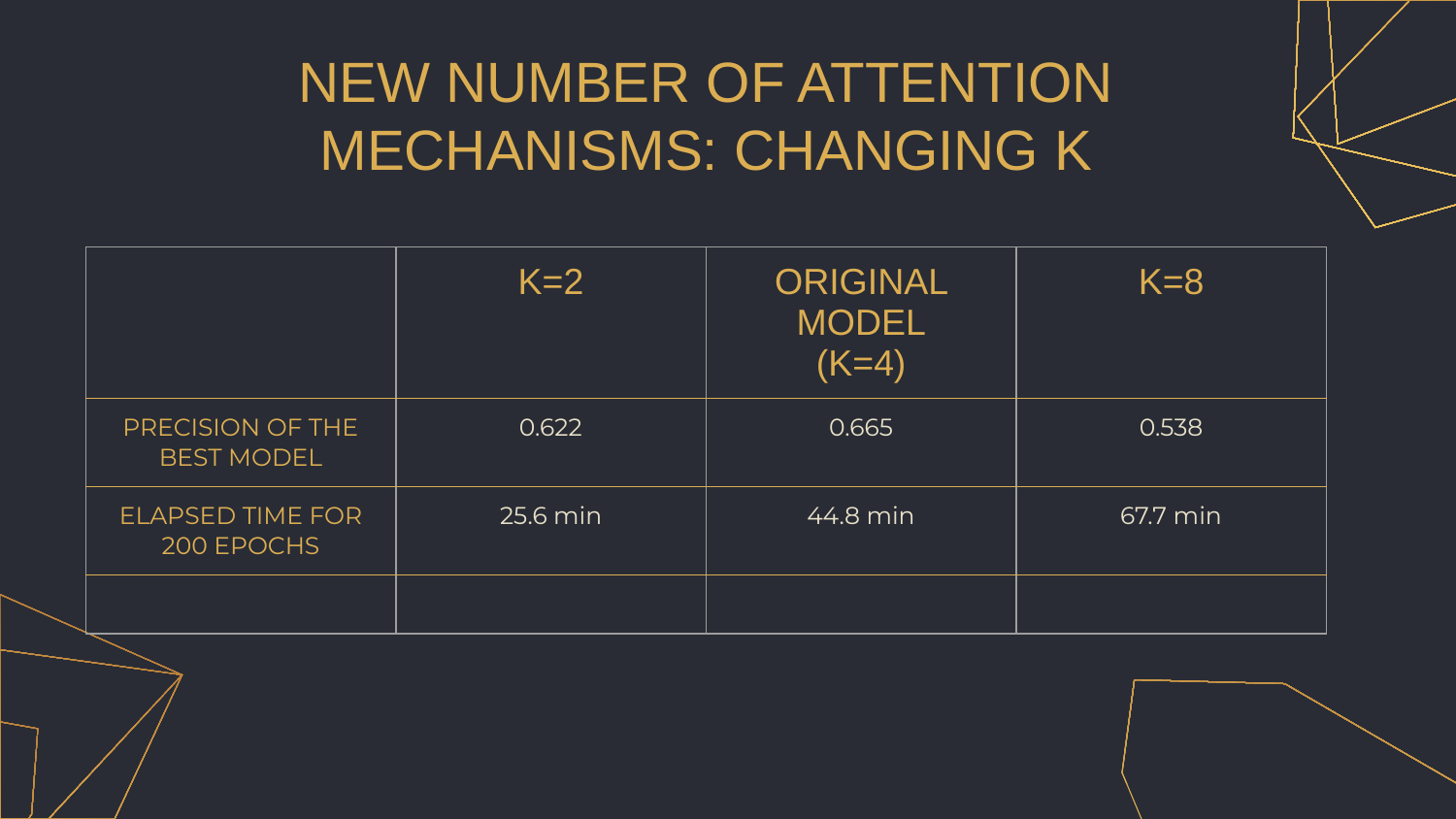

# NEW NUMBER OF ATTENTION MECHANISMS: CHANGING K
|  | K=2 | ORIGINAL MODEL (K=4) | K=8 |
| --- | --- | --- | --- |
| PRECISION OF THE BEST MODEL | 0.622 | 0.665 | 0.538 |
| ELAPSED TIME FOR 200 EPOCHS | 25.6 min | 44.8 min | 67.7 min |
|  |  |  |  |